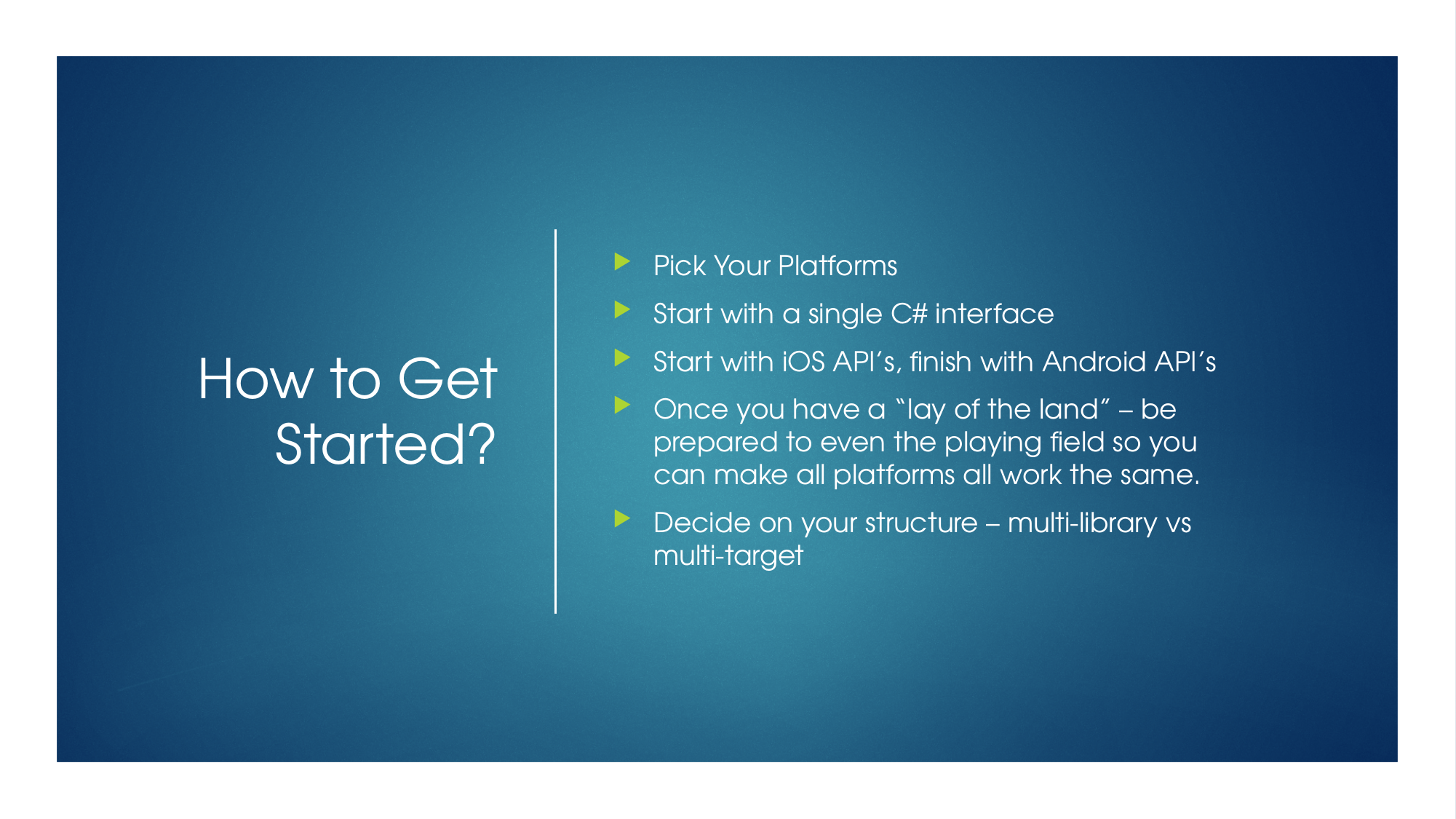

# How to Get Started?
Pick Your Platforms
Start with a single C# interface
Start with iOS API’s, finish with Android API’s
Once you have a “lay of the land” – be prepared to even the playing field so you can make all platforms all work the same.
Decide on your structure – multi-library vs multi-target